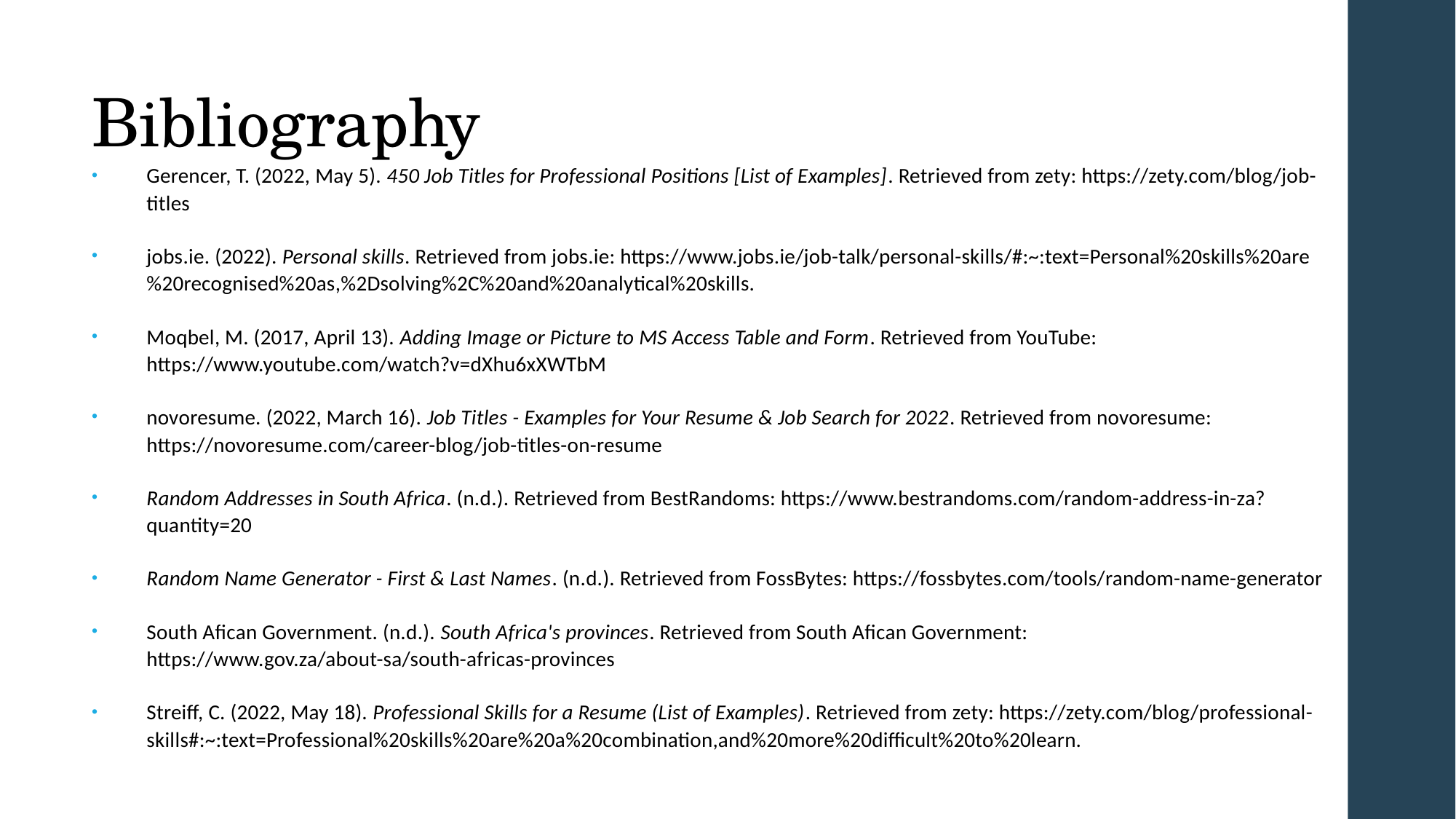

# Bibliography
Gerencer, T. (2022, May 5). 450 Job Titles for Professional Positions [List of Examples]. Retrieved from zety: https://zety.com/blog/job-titles
jobs.ie. (2022). Personal skills. Retrieved from jobs.ie: https://www.jobs.ie/job-talk/personal-skills/#:~:text=Personal%20skills%20are%20recognised%20as,%2Dsolving%2C%20and%20analytical%20skills.
Moqbel, M. (2017, April 13). Adding Image or Picture to MS Access Table and Form. Retrieved from YouTube: https://www.youtube.com/watch?v=dXhu6xXWTbM
novoresume. (2022, March 16). Job Titles - Examples for Your Resume & Job Search for 2022. Retrieved from novoresume: https://novoresume.com/career-blog/job-titles-on-resume
Random Addresses in South Africa. (n.d.). Retrieved from BestRandoms: https://www.bestrandoms.com/random-address-in-za?quantity=20
Random Name Generator - First & Last Names. (n.d.). Retrieved from FossBytes: https://fossbytes.com/tools/random-name-generator
South Afican Government. (n.d.). South Africa's provinces. Retrieved from South Afican Government: https://www.gov.za/about-sa/south-africas-provinces
Streiff, C. (2022, May 18). Professional Skills for a Resume (List of Examples). Retrieved from zety: https://zety.com/blog/professional-skills#:~:text=Professional%20skills%20are%20a%20combination,and%20more%20difficult%20to%20learn.